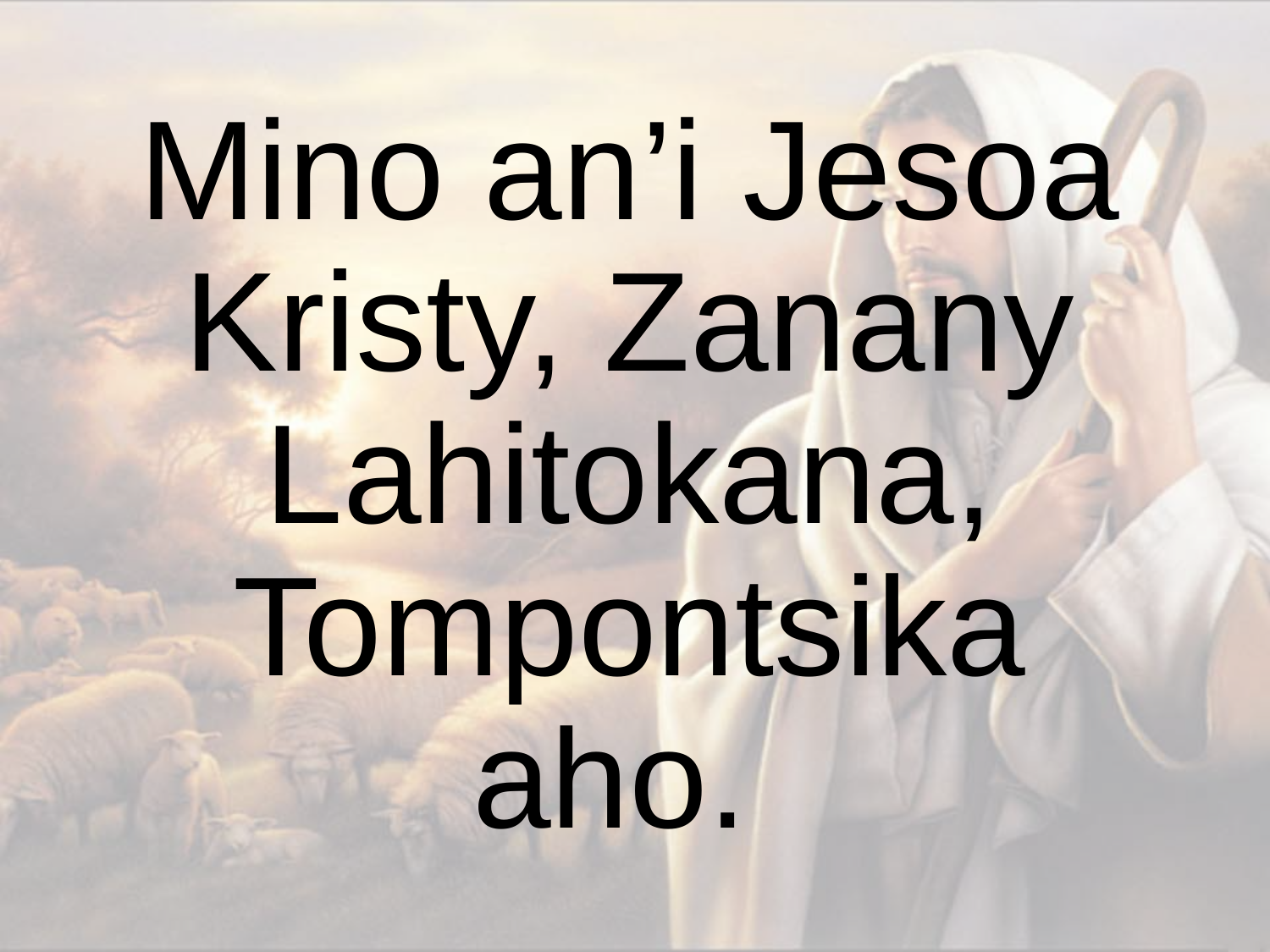

Mino an’i Jesoa Kristy, Zanany Lahitokana, Tompontsika aho.